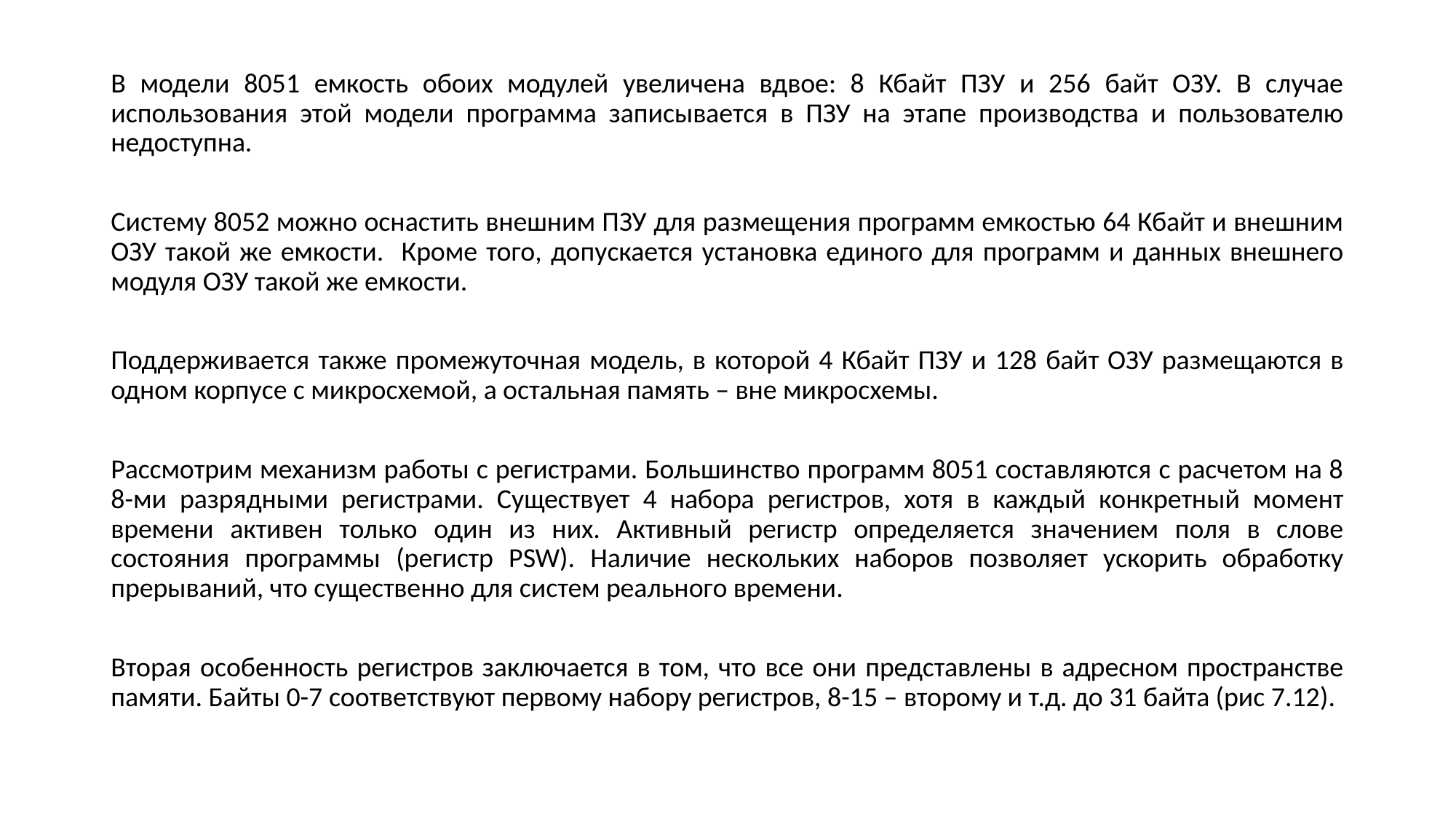

В модели 8051 емкость обоих модулей увеличена вдвое: 8 Кбайт ПЗУ и 256 байт ОЗУ. В случае использования этой модели программа записывается в ПЗУ на этапе производства и пользователю недоступна.

Систему 8052 можно оснастить внешним ПЗУ для размещения программ емкостью 64 Кбайт и внешним ОЗУ такой же емкости.  Кроме того, допускается установка единого для программ и данных внешнего модуля ОЗУ такой же емкости.

Поддерживается также промежуточная модель, в которой 4 Кбайт ПЗУ и 128 байт ОЗУ размещаются в одном корпусе с микросхемой, а остальная память – вне микросхемы.

Рассмотрим механизм работы с регистрами. Большинство программ 8051 составляются с расчетом на 8 8-ми разрядными регистрами. Существует 4 набора регистров, хотя в каждый конкретный момент времени активен только один из них. Активный регистр определяется значением поля в слове состояния программы (регистр PSW). Наличие нескольких наборов позволяет ускорить обработку прерываний, что существенно для систем реального времени.

Вторая особенность регистров заключается в том, что все они представлены в адресном пространстве памяти. Байты 0-7 соответствуют первому набору регистров, 8-15 – второму и т.д. до 31 байта (рис 7.12).